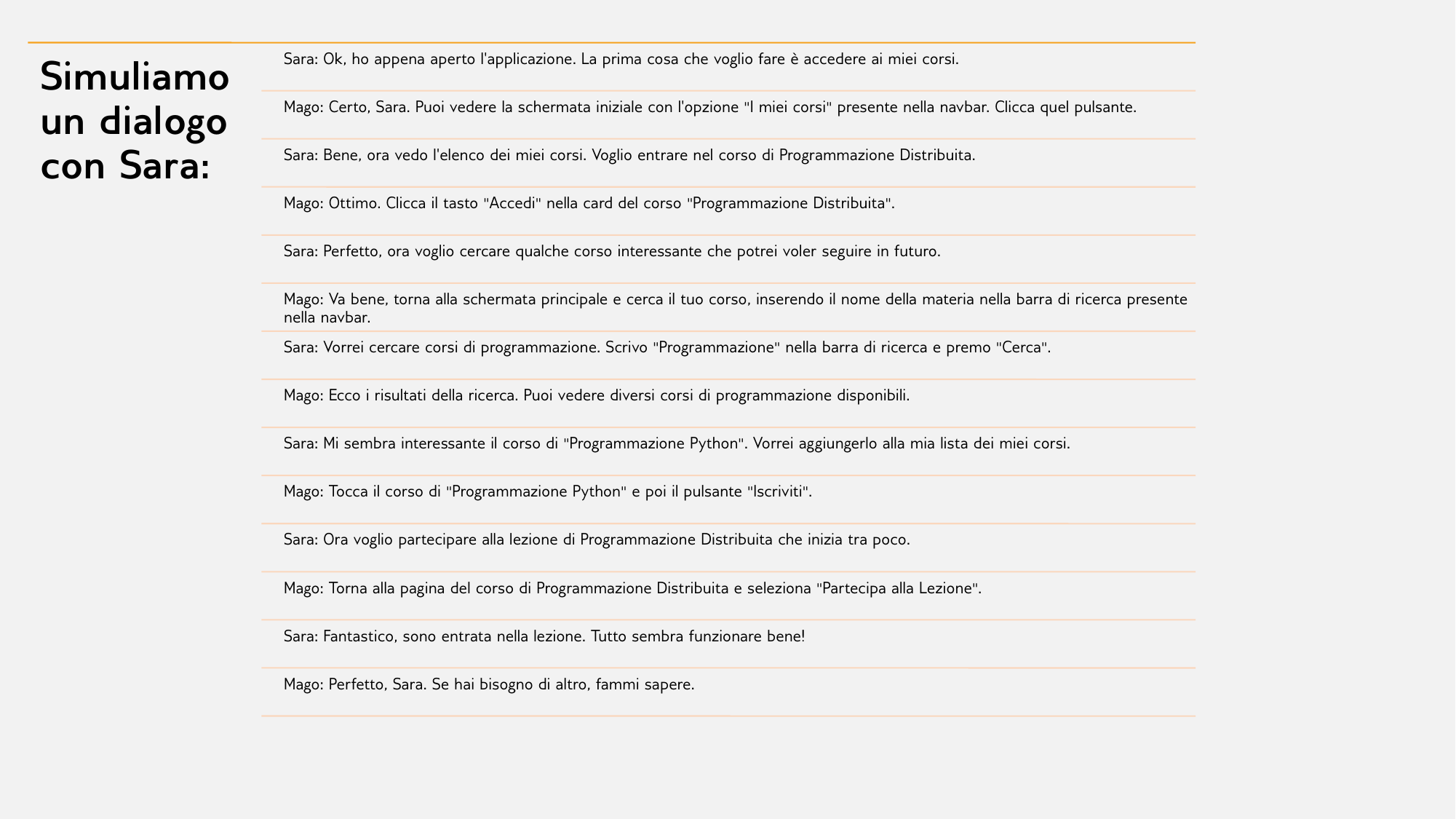

Simuliamo un dialogo con Sara:
Sara: Ok, ho appena aperto l'applicazione. La prima cosa che voglio fare è accedere ai miei corsi.
Mago: Certo, Sara. Puoi vedere la schermata iniziale con l'opzione "I miei corsi" presente nella navbar. Clicca quel pulsante.
Sara: Bene, ora vedo l'elenco dei miei corsi. Voglio entrare nel corso di Programmazione Distribuita.
Mago: Ottimo. Clicca il tasto "Accedi" nella card del corso "Programmazione Distribuita".
Sara: Perfetto, ora voglio cercare qualche corso interessante che potrei voler seguire in futuro.
Mago: Va bene, torna alla schermata principale e cerca il tuo corso, inserendo il nome della materia nella barra di ricerca presente nella navbar.
Sara: Vorrei cercare corsi di programmazione. Scrivo "Programmazione" nella barra di ricerca e premo "Cerca".
Mago: Ecco i risultati della ricerca. Puoi vedere diversi corsi di programmazione disponibili.
Sara: Mi sembra interessante il corso di "Programmazione Python". Vorrei aggiungerlo alla mia lista dei miei corsi.
Mago: Tocca il corso di "Programmazione Python" e poi il pulsante "Iscriviti".
Sara: Ora voglio partecipare alla lezione di Programmazione Distribuita che inizia tra poco.
Mago: Torna alla pagina del corso di Programmazione Distribuita e seleziona "Partecipa alla Lezione".
Sara: Fantastico, sono entrata nella lezione. Tutto sembra funzionare bene!
Mago: Perfetto, Sara. Se hai bisogno di altro, fammi sapere.